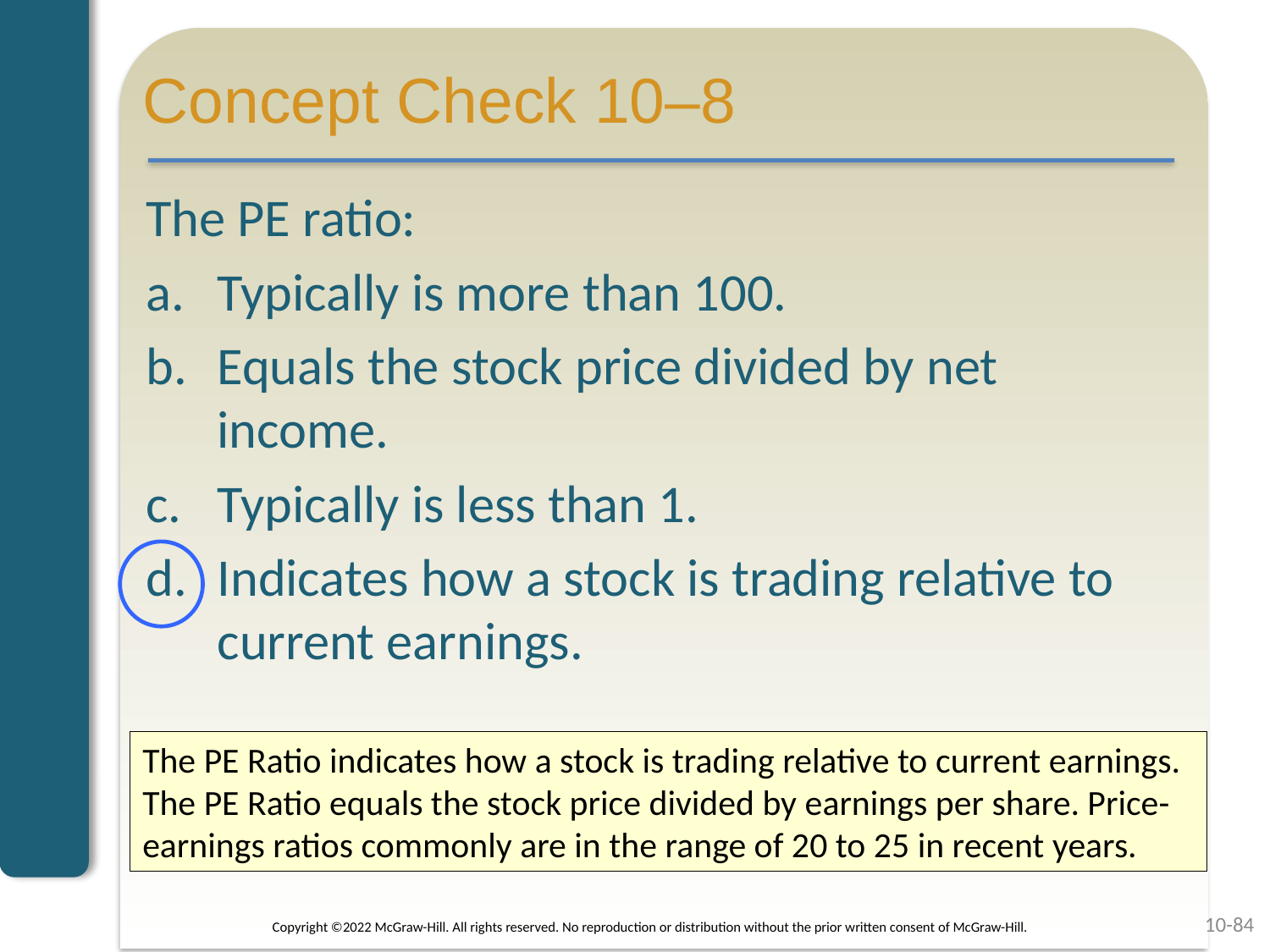

# Concept Check 10–8
The PE ratio:
Typically is more than 100.
Equals the stock price divided by net income.
Typically is less than 1.
Indicates how a stock is trading relative to current earnings.

The PE Ratio indicates how a stock is trading relative to current earnings. The PE Ratio equals the stock price divided by earnings per share. Price-earnings ratios commonly are in the range of 20 to 25 in recent years.
10-84
Copyright ©2022 McGraw-Hill. All rights reserved. No reproduction or distribution without the prior written consent of McGraw-Hill.